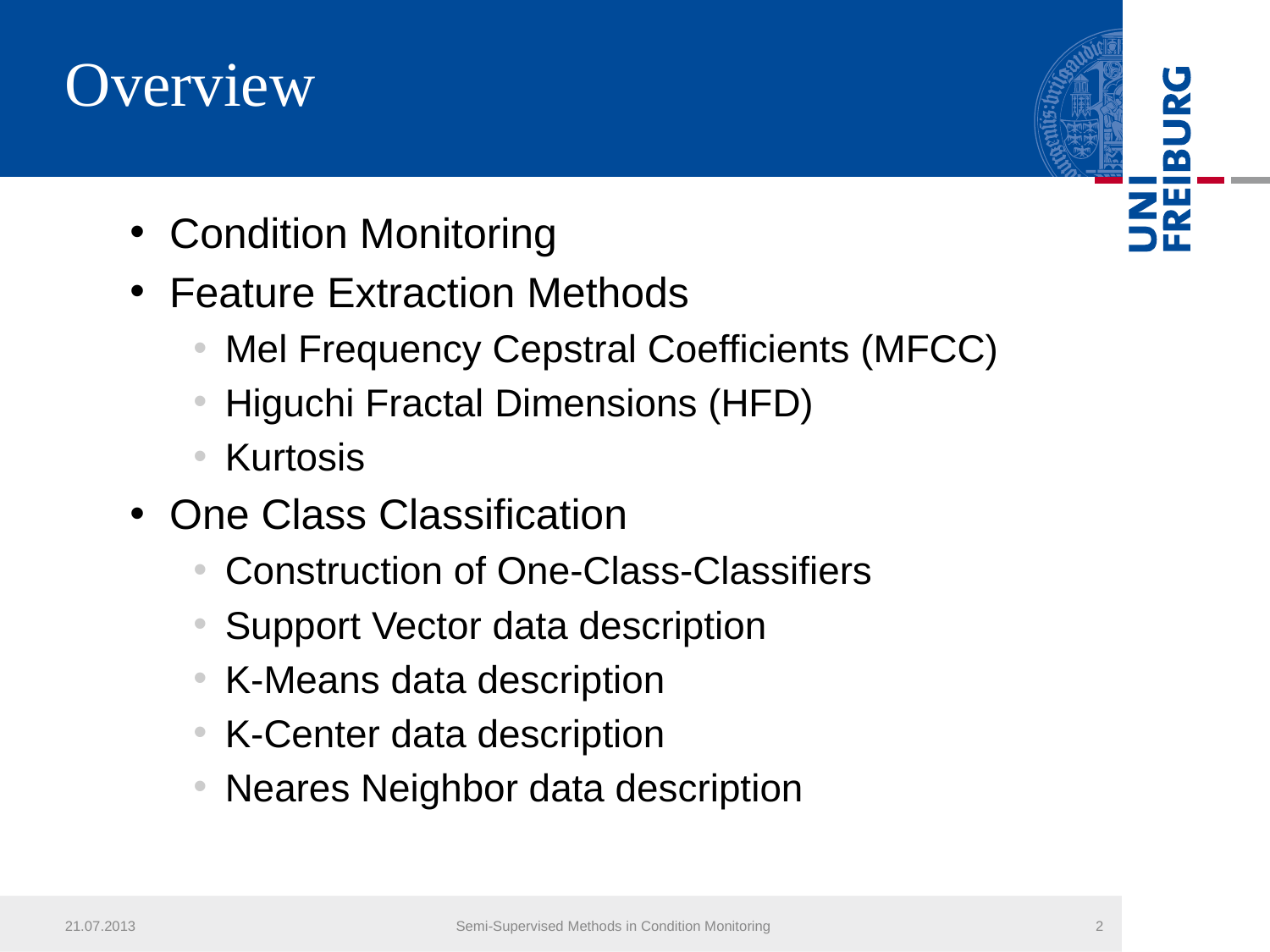

# Overview
Condition Monitoring
Feature Extraction Methods
Mel Frequency Cepstral Coefficients (MFCC)
Higuchi Fractal Dimensions (HFD)
Kurtosis
One Class Classification
Construction of One-Class-Classifiers
Support Vector data description
K-Means data description
K-Center data description
Neares Neighbor data description

21.07.2013
Semi-Supervised Methods in Condition Monitoring
2